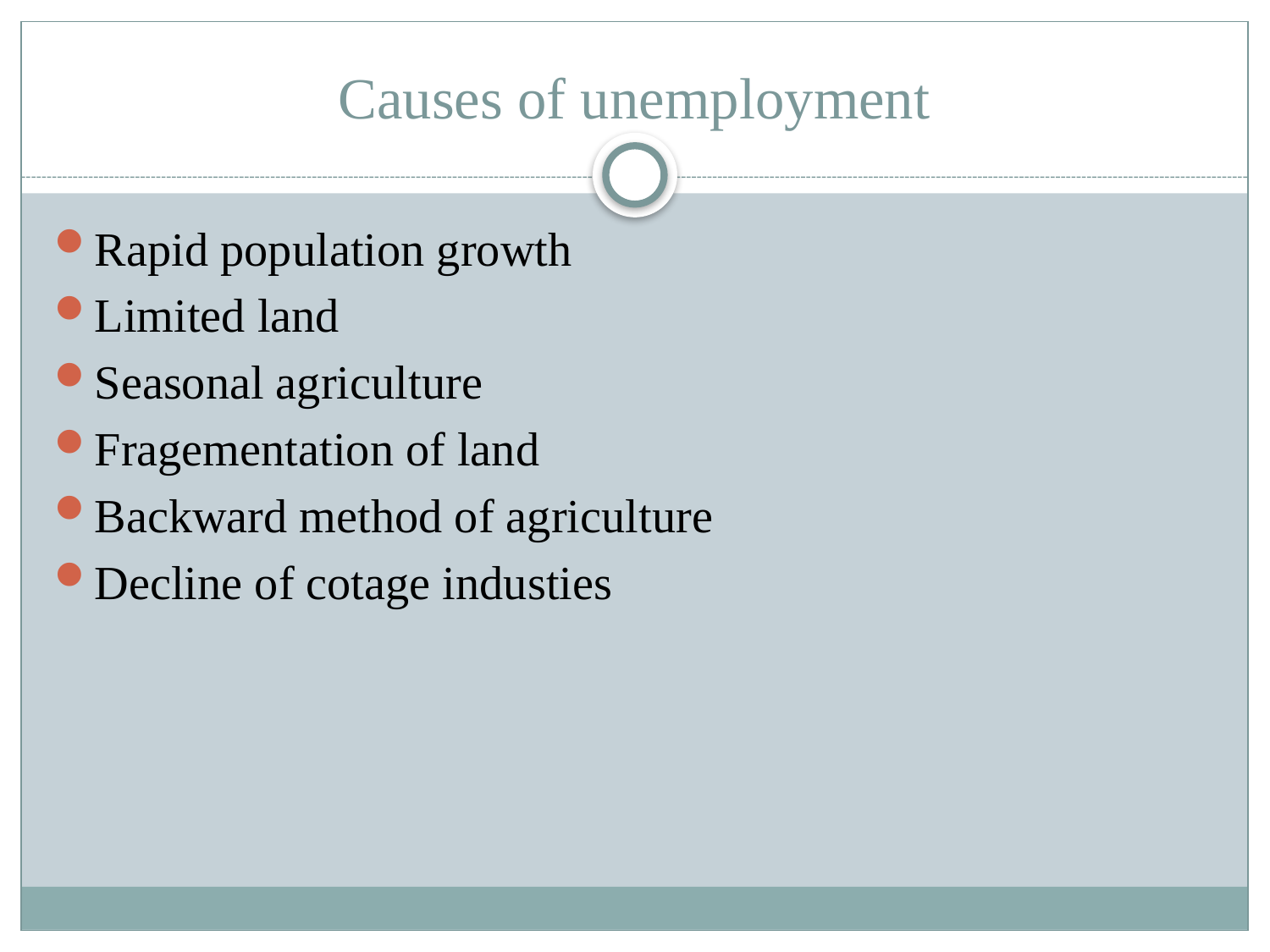

# Causes of unemployment
Rapid population growth
Limited land
Seasonal agriculture
Fragementation of land
Backward method of agriculture
Decline of cotage industies